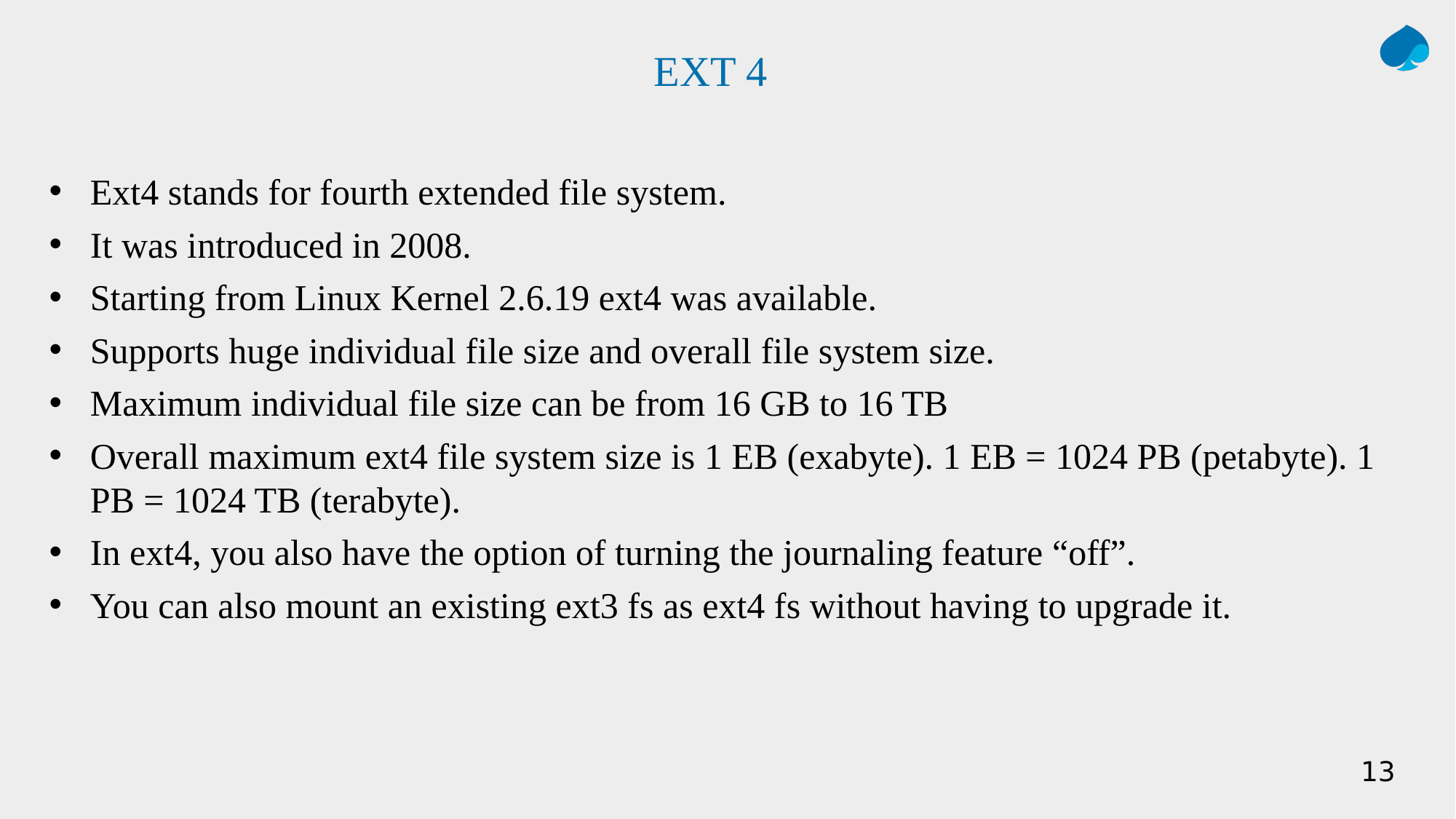

# EXT 4
Ext4 stands for fourth extended file system.
It was introduced in 2008.
Starting from Linux Kernel 2.6.19 ext4 was available.
Supports huge individual file size and overall file system size.
Maximum individual file size can be from 16 GB to 16 TB
Overall maximum ext4 file system size is 1 EB (exabyte). 1 EB = 1024 PB (petabyte). 1 PB = 1024 TB (terabyte).
In ext4, you also have the option of turning the journaling feature “off”.
You can also mount an existing ext3 fs as ext4 fs without having to upgrade it.

13